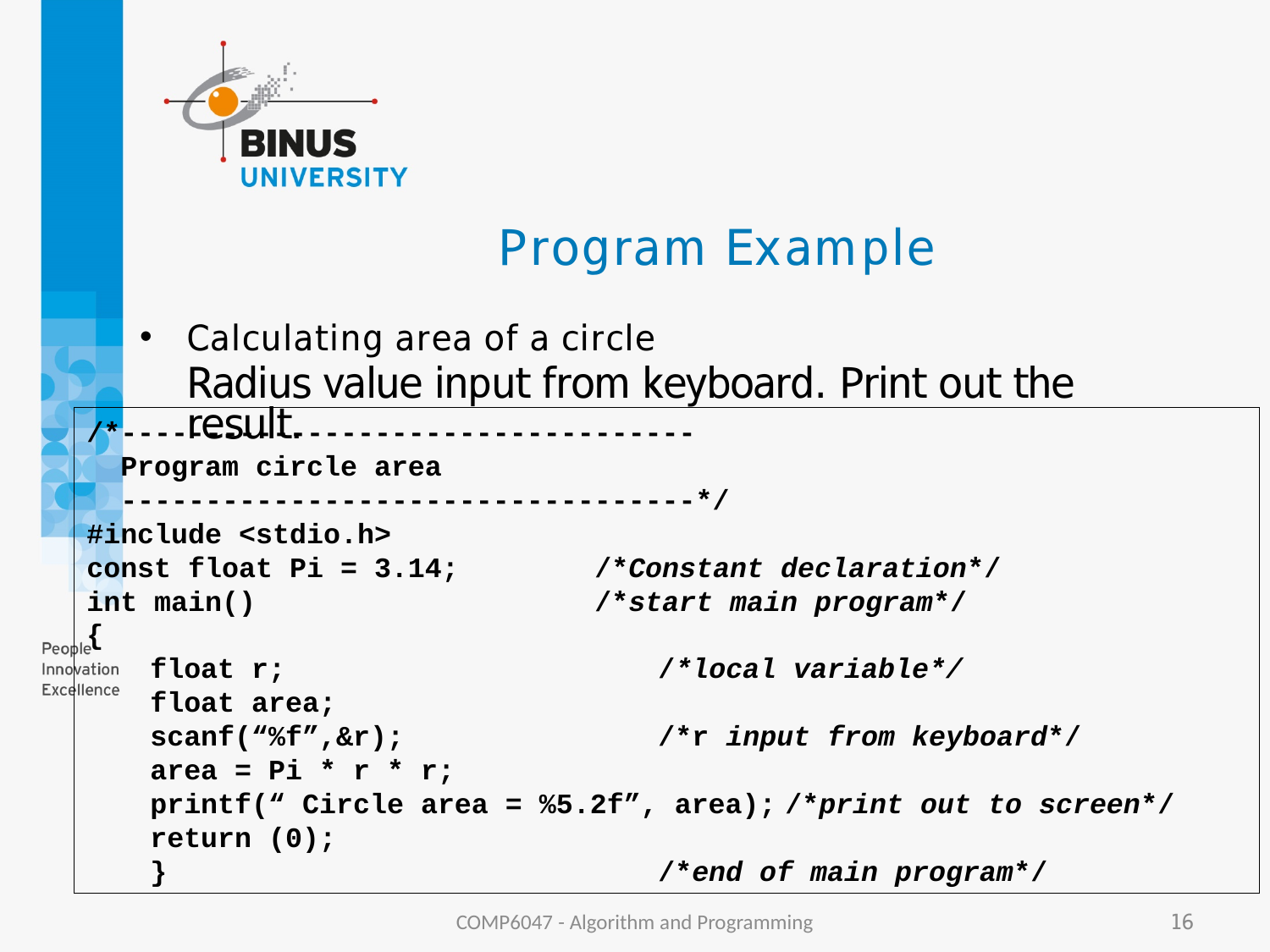

# Program Example
Calculating area of a circle
	Radius value input from keyboard. Print out the result.

/*----------------------------------
  Program circle area
  ----------------------------------*/
#include <stdio.h>
const float Pi = 3.14;	  	/*Constant declaration*/
int main()              	/*start main program*/
{
float r; 			/*local variable*/
float area;
scanf(“%f”,&r);  		/*r input from keyboard*/
area = Pi * r * r;
printf(“ Circle area = %5.2f”, area);	/*print out to screen*/
return (0);
}				/*end of main program*/
COMP6047 - Algorithm and Programming
16